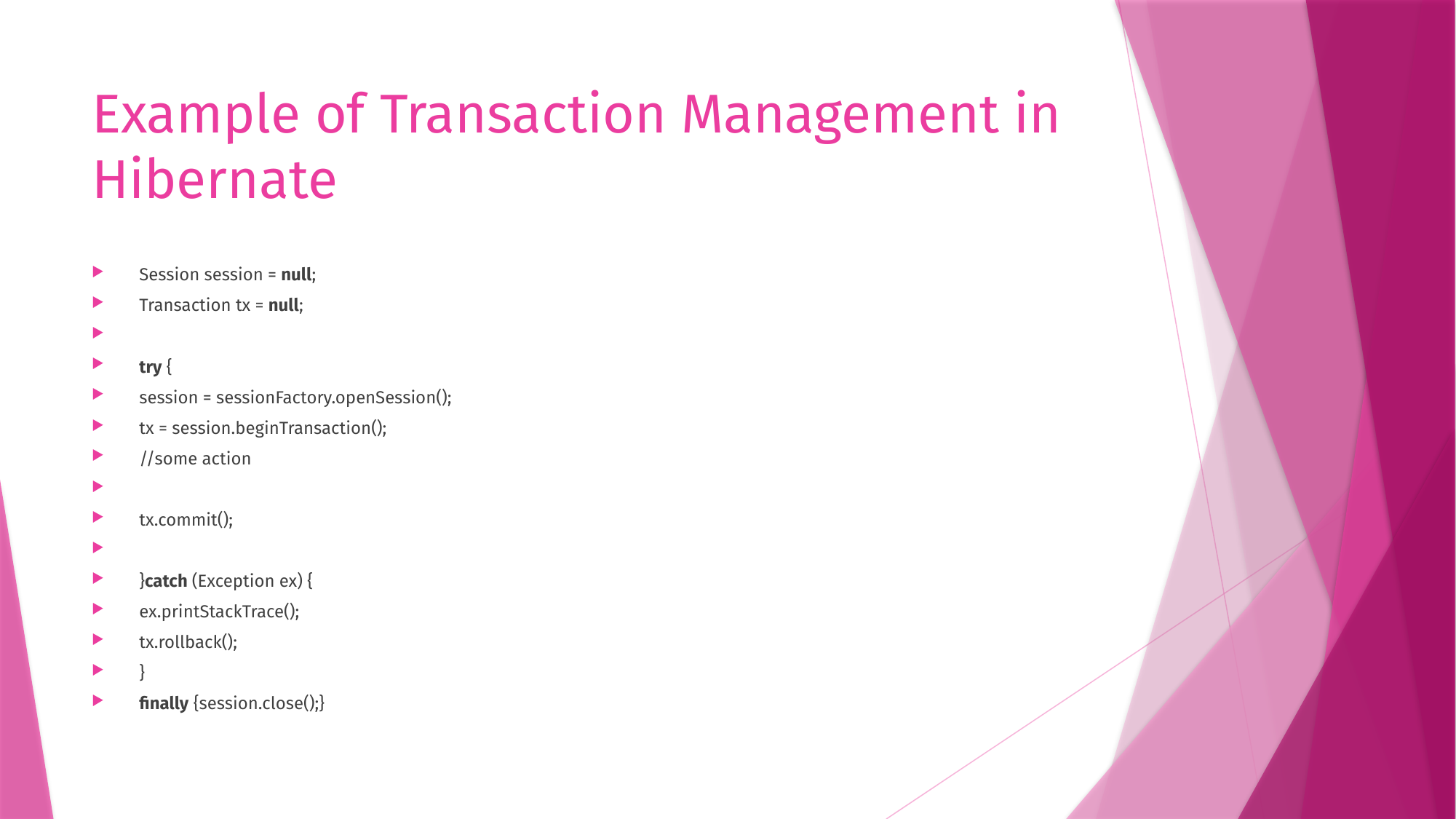

# Example of Transaction Management in Hibernate
Session session = null;
Transaction tx = null;

try {
session = sessionFactory.openSession();
tx = session.beginTransaction();
//some action

tx.commit();

}catch (Exception ex) {
ex.printStackTrace();
tx.rollback();
}
finally {session.close();}